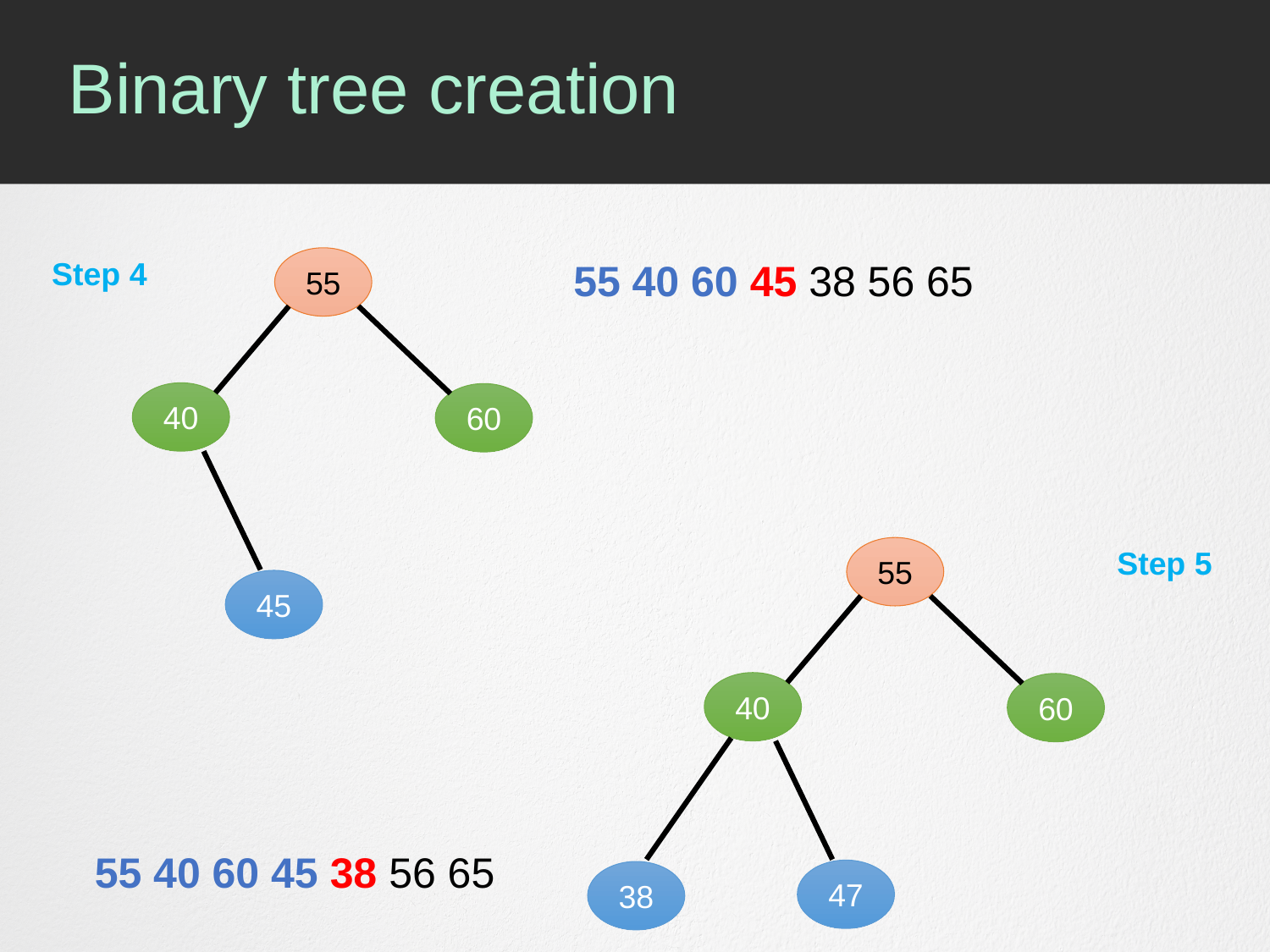

# Binary tree creation
Step 4
55 40 60 45 38 56 65
55
40
60
Step 5
55
45
40
60
55 40 60 45 38 56 65
47
38